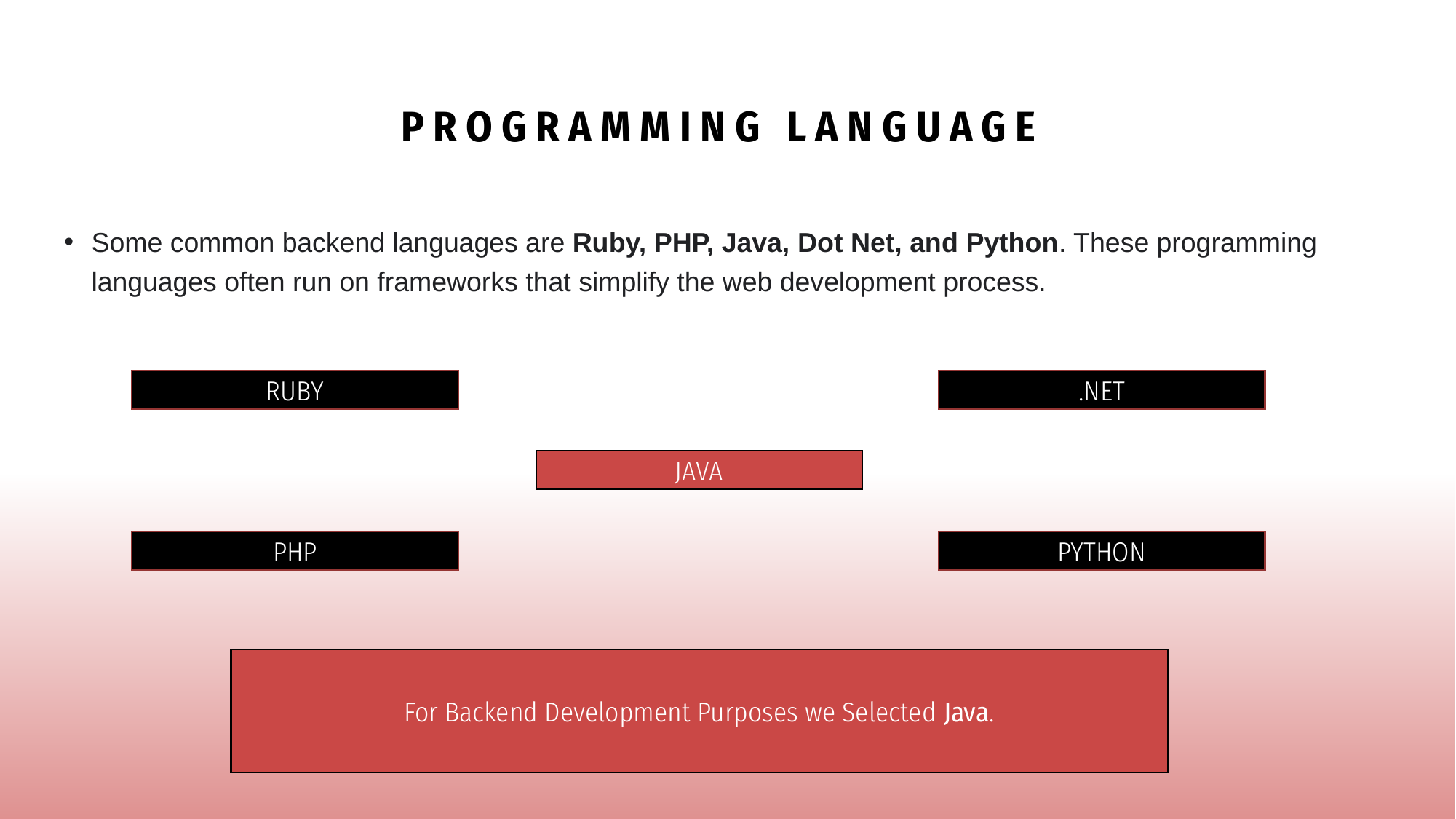

Programming language

Some common backend languages are Ruby, PHP, Java, Dot Net, and Python. These programming languages often run on frameworks that simplify the web development process.

RUBY
.NET
JAVA
PHP
PYTHON
For Backend Development Purposes we Selected Java.